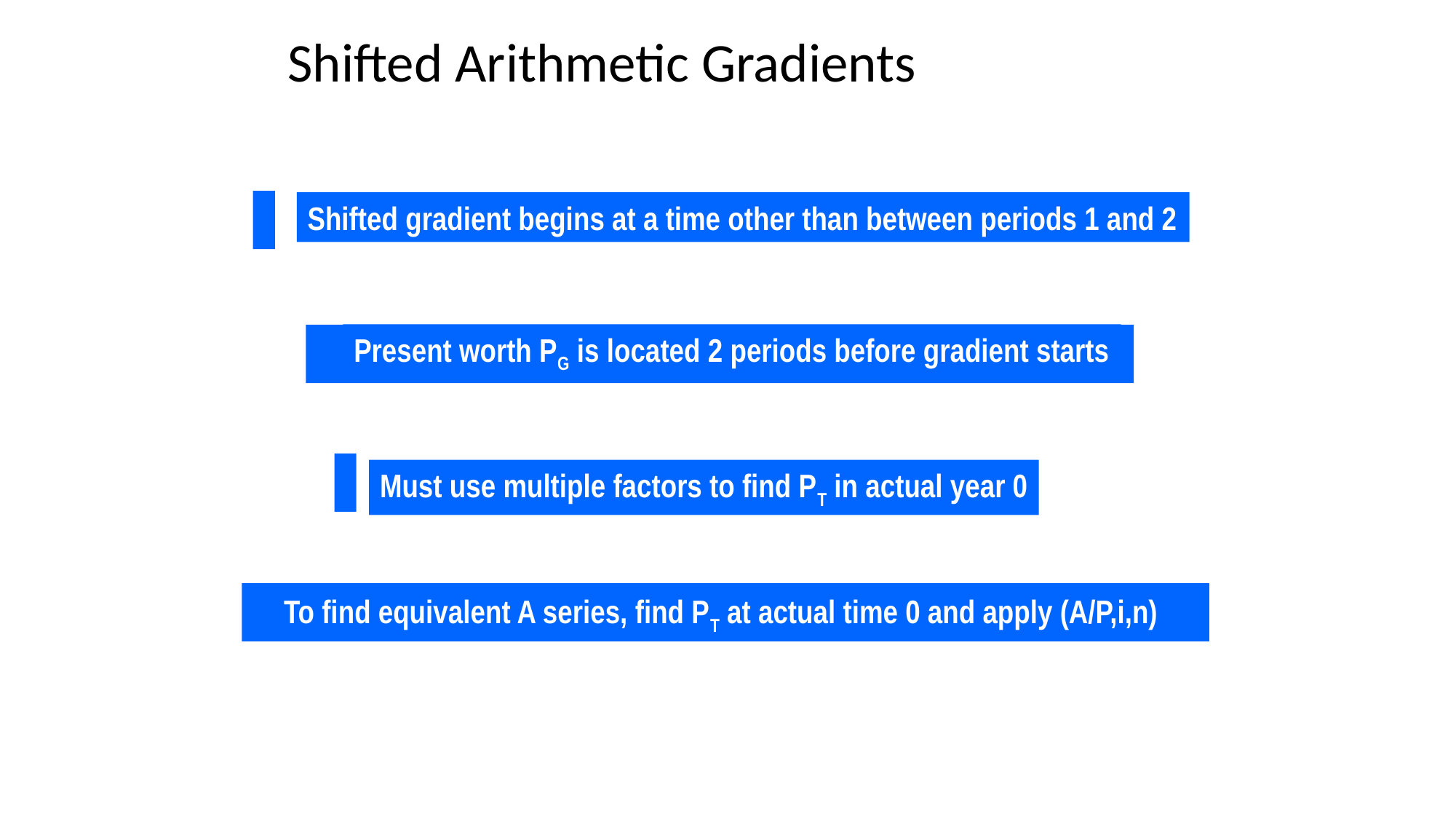

# Shifted Arithmetic Gradients

Shifted gradient begins at a time other than between periods 1 and 2
Present worth PG is located 2 periods before gradient starts

Must use multiple factors to find PT in actual year 0

To find equivalent A series, find PT at actual time 0 and apply (A/P,i,n)